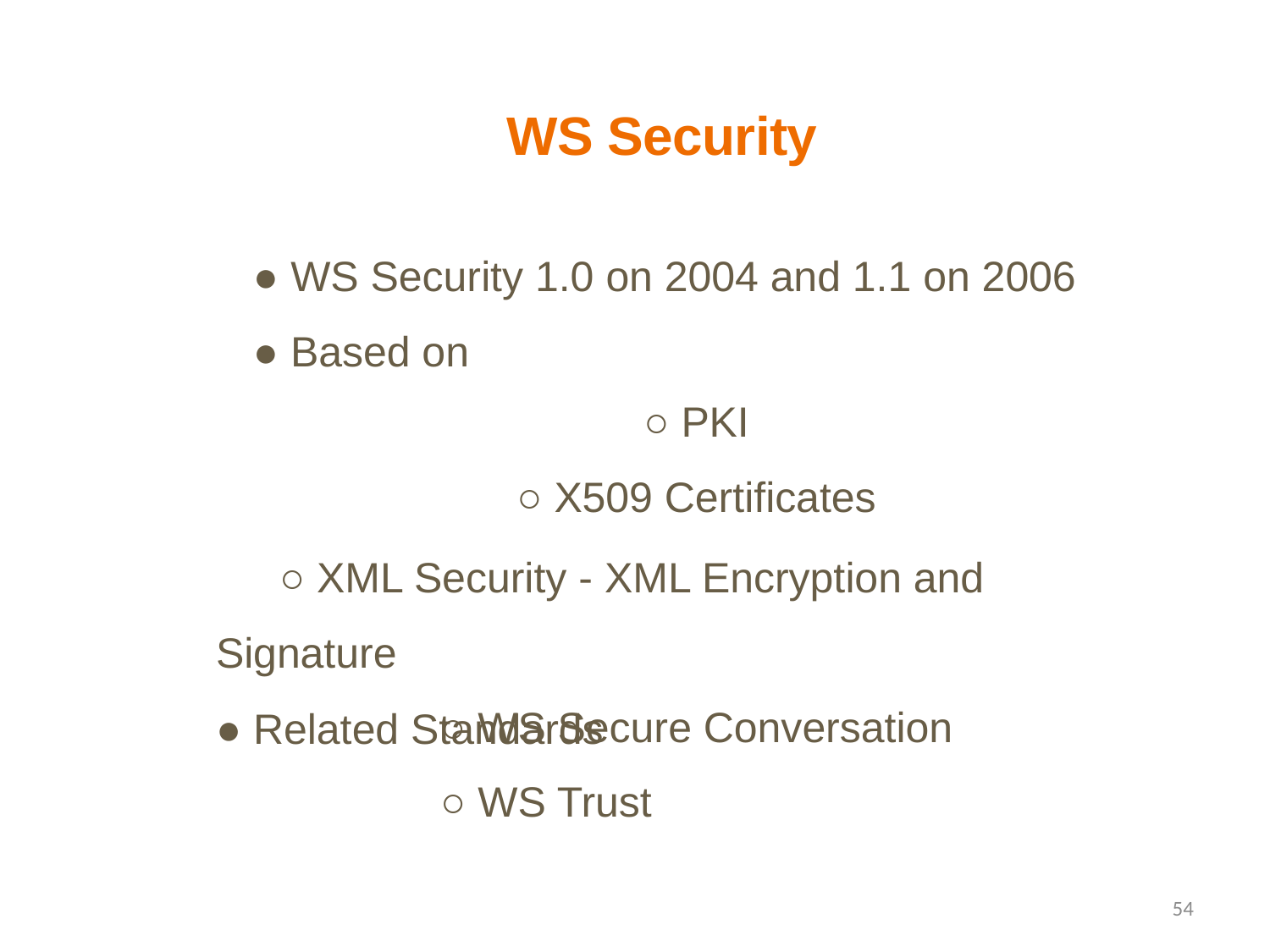

WS Security

● WS Security 1.0 on 2004 and 1.1 on 2006
● Based on

○ PKI

○ X509 Certificates

○ XML Security - XML Encryption and Signature
● Related Standards

○ WS Secure Conversation
○ WS Trust

54